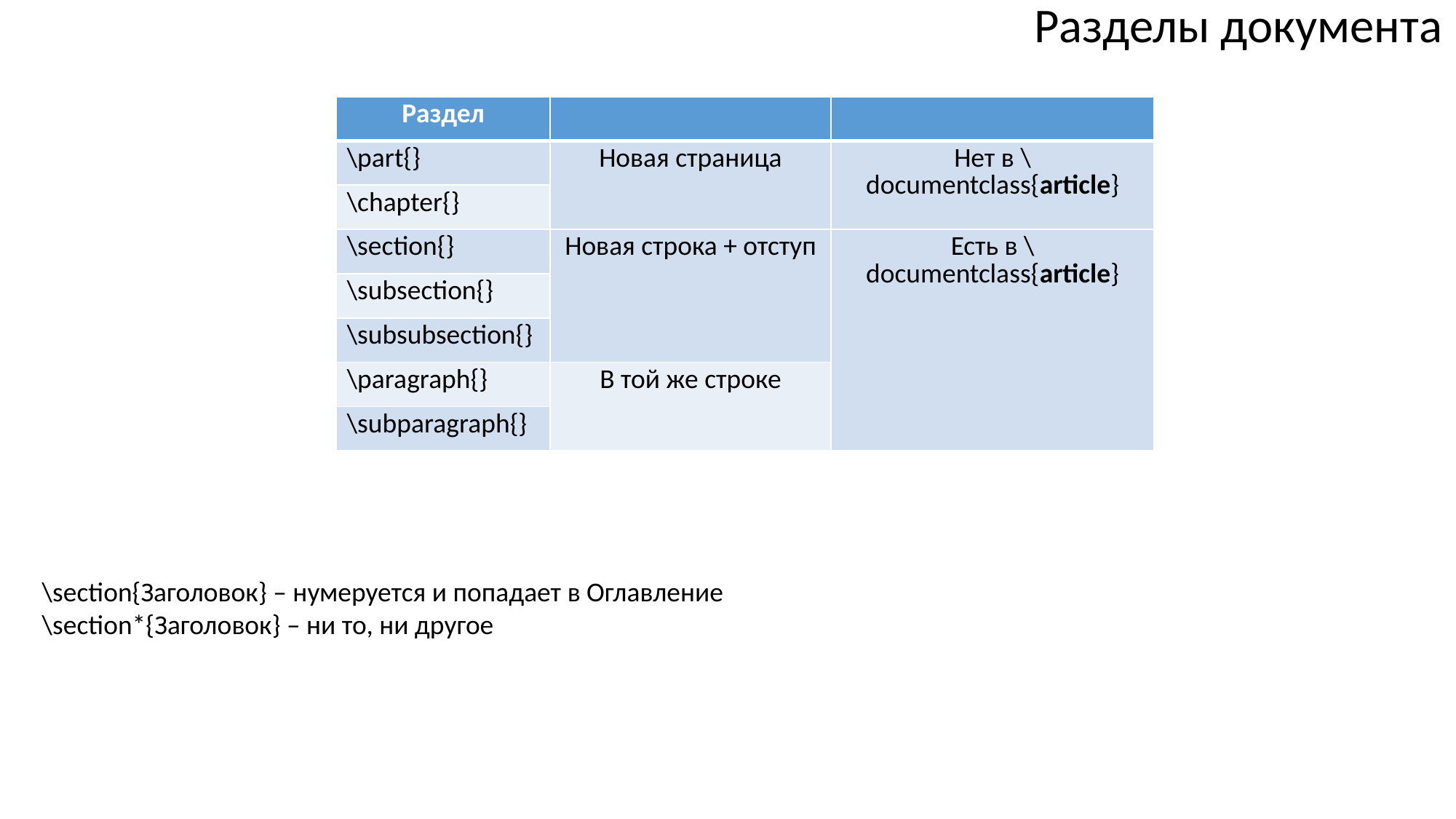

Разделы документа
| Раздел |  |  |
| --- | --- | --- |
| \part{} | Новая страница | Нет в \documentclass{article} |
| \chapter{} |  |  |
| \section{} | Новая строка + отступ | Есть в \documentclass{article} |
| \subsection{} |  |  |
| \subsubsection{} |  |  |
| \paragraph{} | В той же строке |  |
| \subparagraph{} |  |  |
\section{Заголовок} – нумеруется и попадает в Оглавление
\section*{Заголовок} – ни то, ни другое